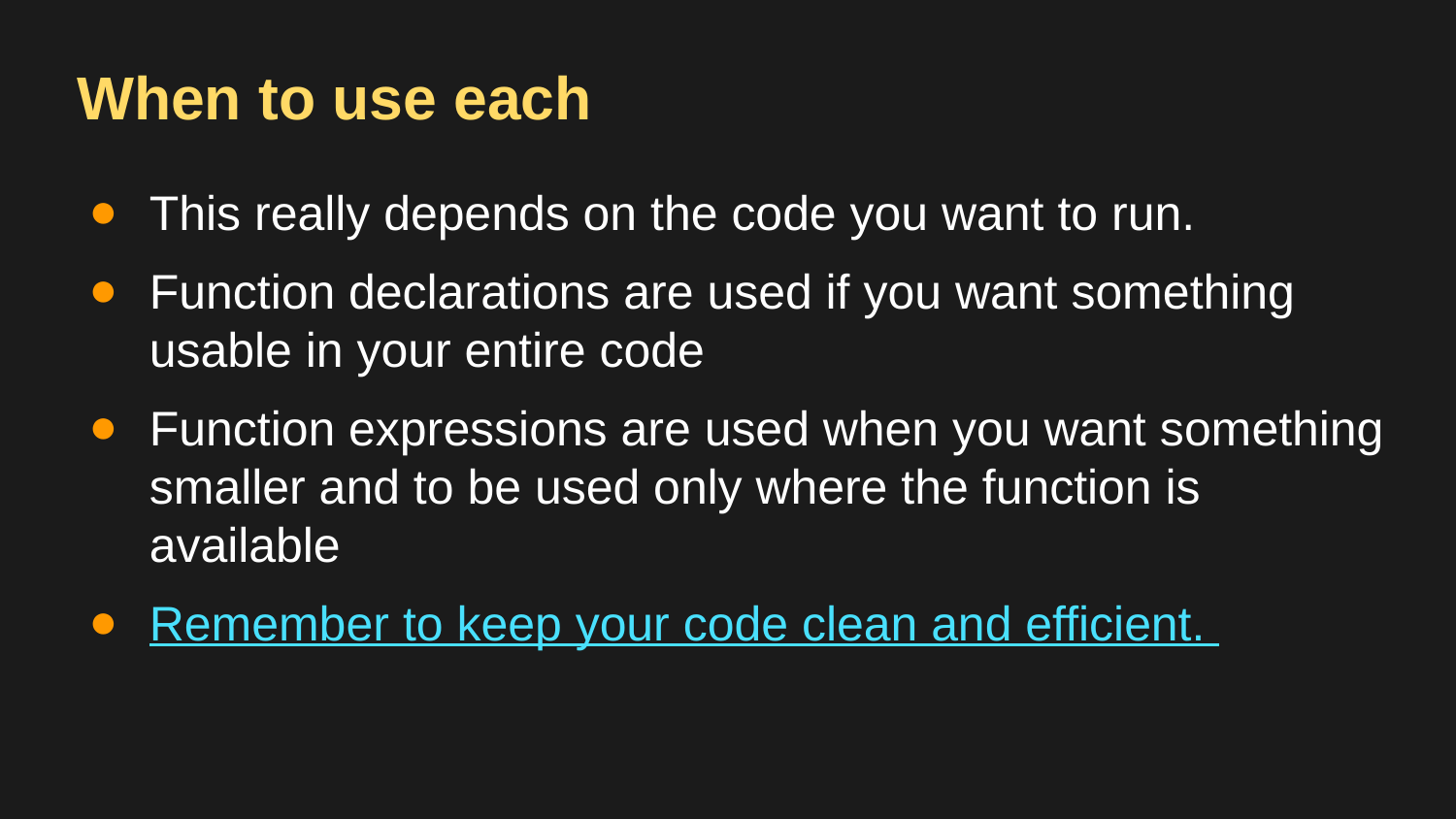

# When to use each
This really depends on the code you want to run.
Function declarations are used if you want something usable in your entire code
Function expressions are used when you want something smaller and to be used only where the function is available
Remember to keep your code clean and efficient.